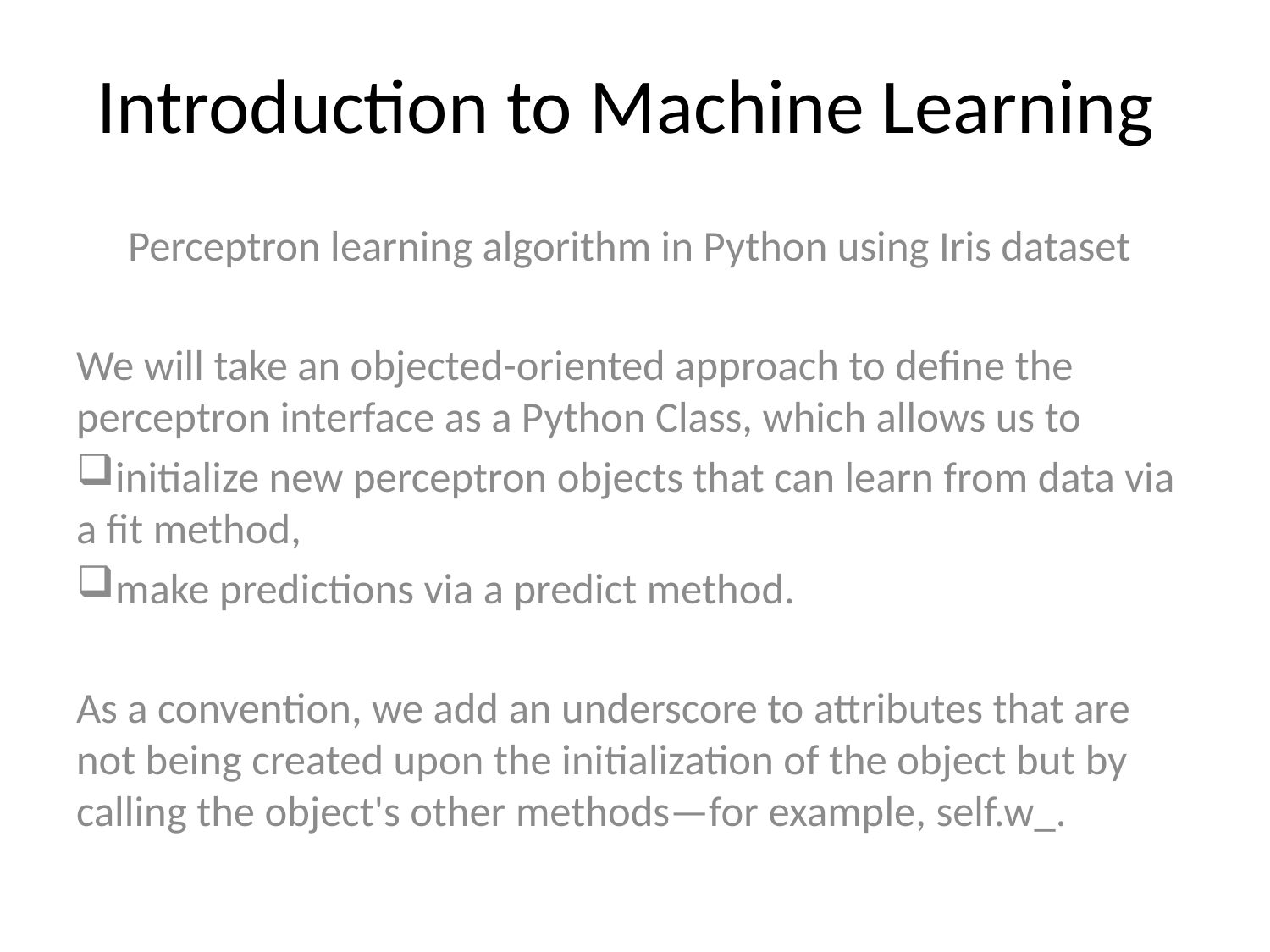

# Introduction to Machine Learning
Perceptron learning algorithm in Python using Iris dataset

We will take an objected-oriented approach to define the perceptron interface as a Python Class, which allows us to
 initialize new perceptron objects that can learn from data via a fit method,
 make predictions via a predict method.

As a convention, we add an underscore to attributes that are not being created upon the initialization of the object but by calling the object's other methods—for example, self.w_.